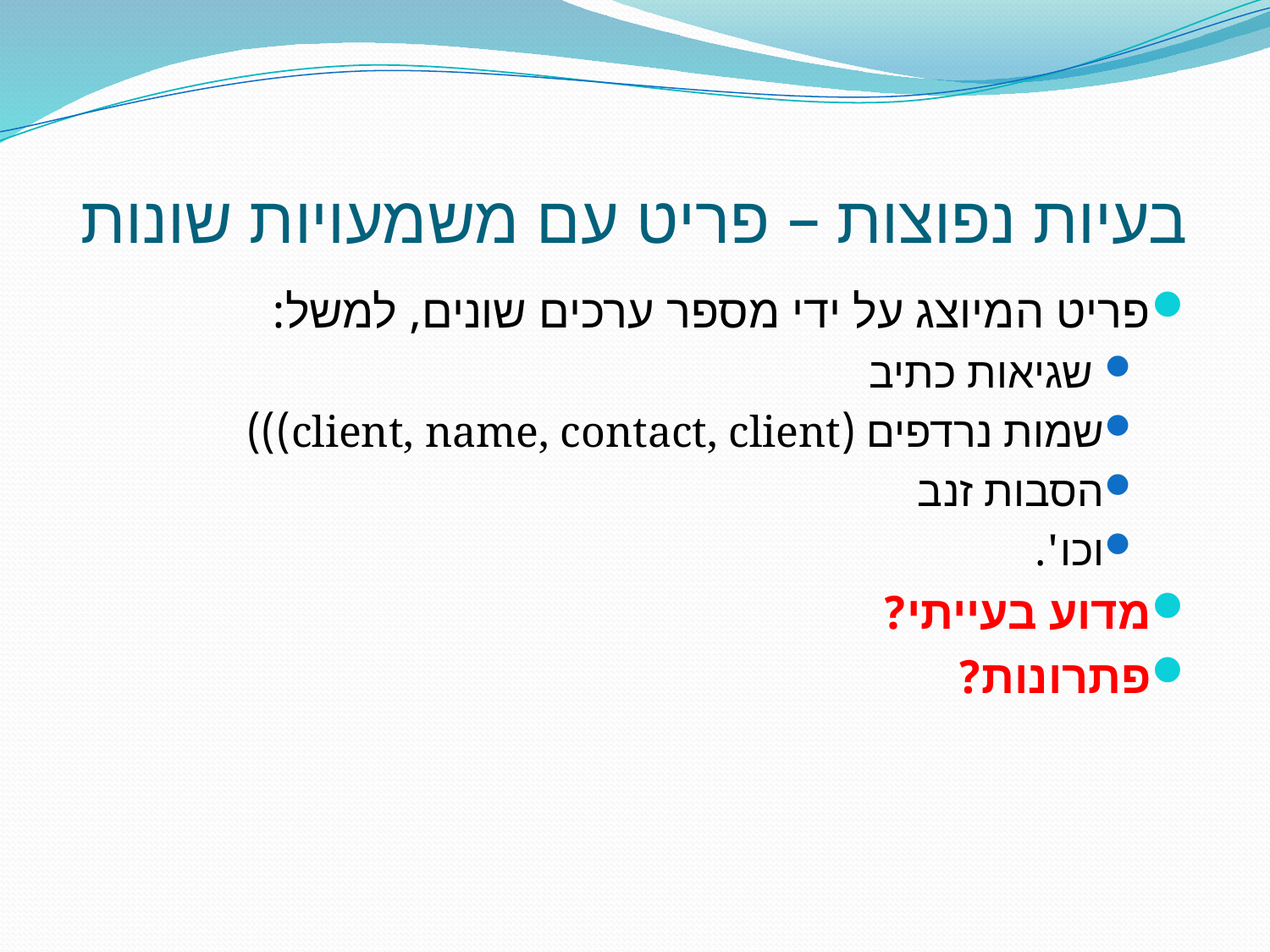

# בעיות נפוצות – פריט עם משמעויות שונות
פריט המיוצג על ידי מספר ערכים שונים, למשל:
 שגיאות כתיב
שמות נרדפים (client, name, contact, client)))
הסבות זנב
וכו'.
מדוע בעייתי?
פתרונות?